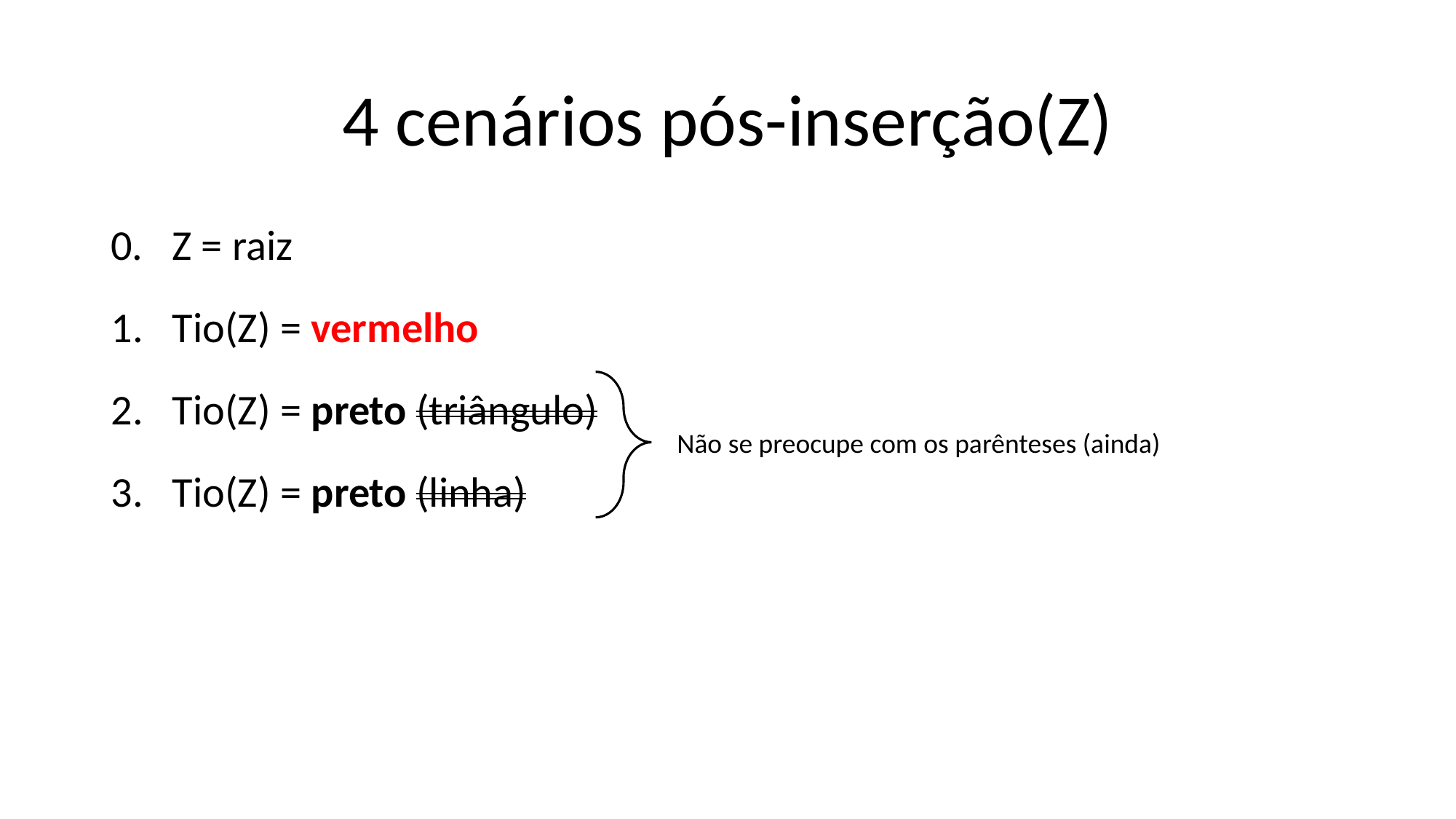

# 4 cenários pós-inserção(Z)
0.   Z = raiz
Tio(Z) = vermelho
Tio(Z) = preto (triângulo)
Tio(Z) = preto (linha)

Não se preocupe com os parênteses (ainda)